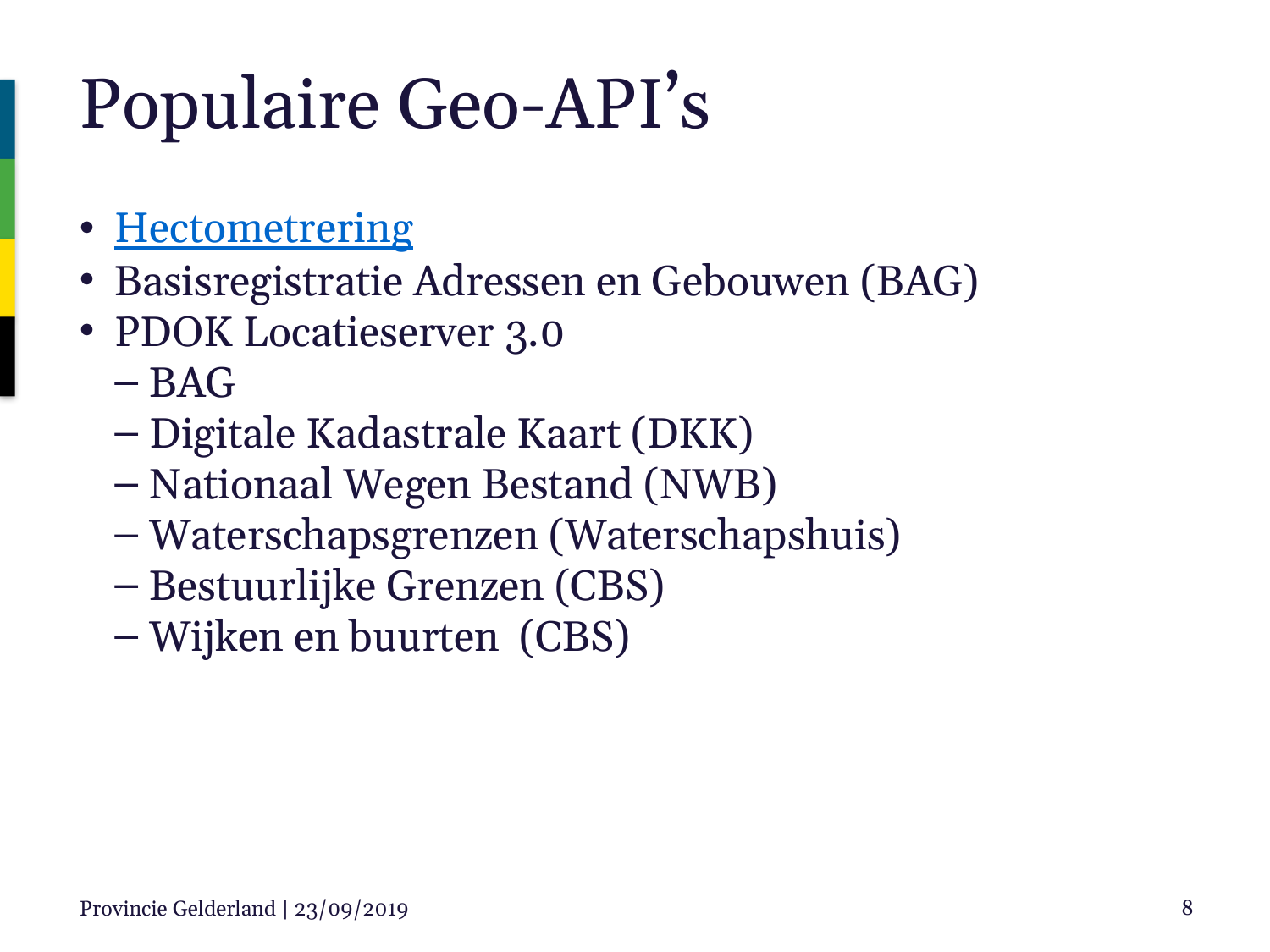

# Populaire Geo-API’s

Hectometrering
Basisregistratie Adressen en Gebouwen (BAG)
PDOK Locatieserver 3.0
BAG
Digitale Kadastrale Kaart (DKK)
Nationaal Wegen Bestand (NWB)
Waterschapsgrenzen (Waterschapshuis)
Bestuurlijke Grenzen (CBS)
Wijken en buurten  (CBS)

Provincie Gelderland | 23/09/2019
8